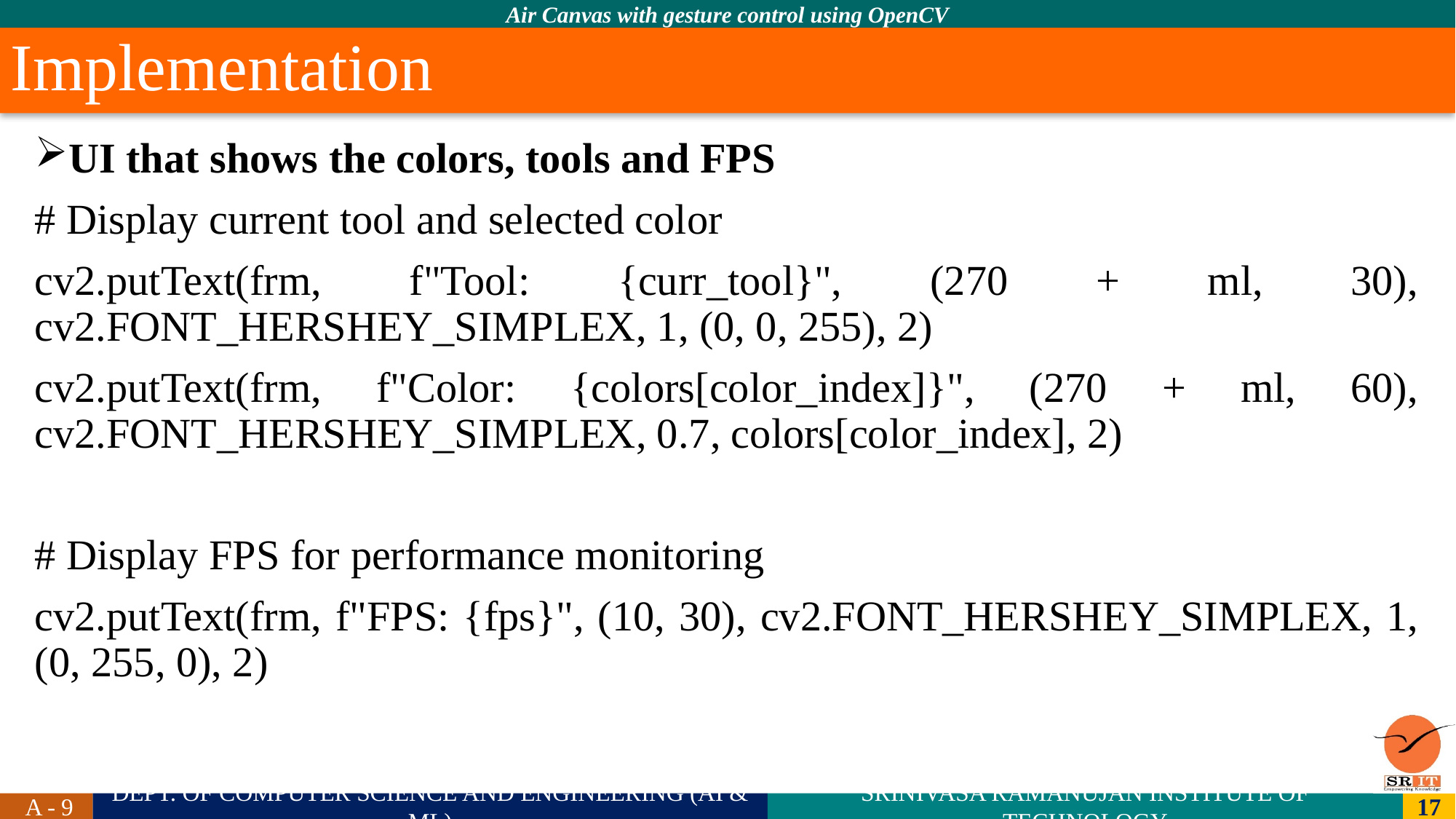

# Implementation
UI that shows the colors, tools and FPS
# Display current tool and selected color
cv2.putText(frm, f"Tool: {curr_tool}", (270 + ml, 30), cv2.FONT_HERSHEY_SIMPLEX, 1, (0, 0, 255), 2)
cv2.putText(frm, f"Color: {colors[color_index]}", (270 + ml, 60), cv2.FONT_HERSHEY_SIMPLEX, 0.7, colors[color_index], 2)

# Display FPS for performance monitoring
cv2.putText(frm, f"FPS: {fps}", (10, 30), cv2.FONT_HERSHEY_SIMPLEX, 1, (0, 255, 0), 2)